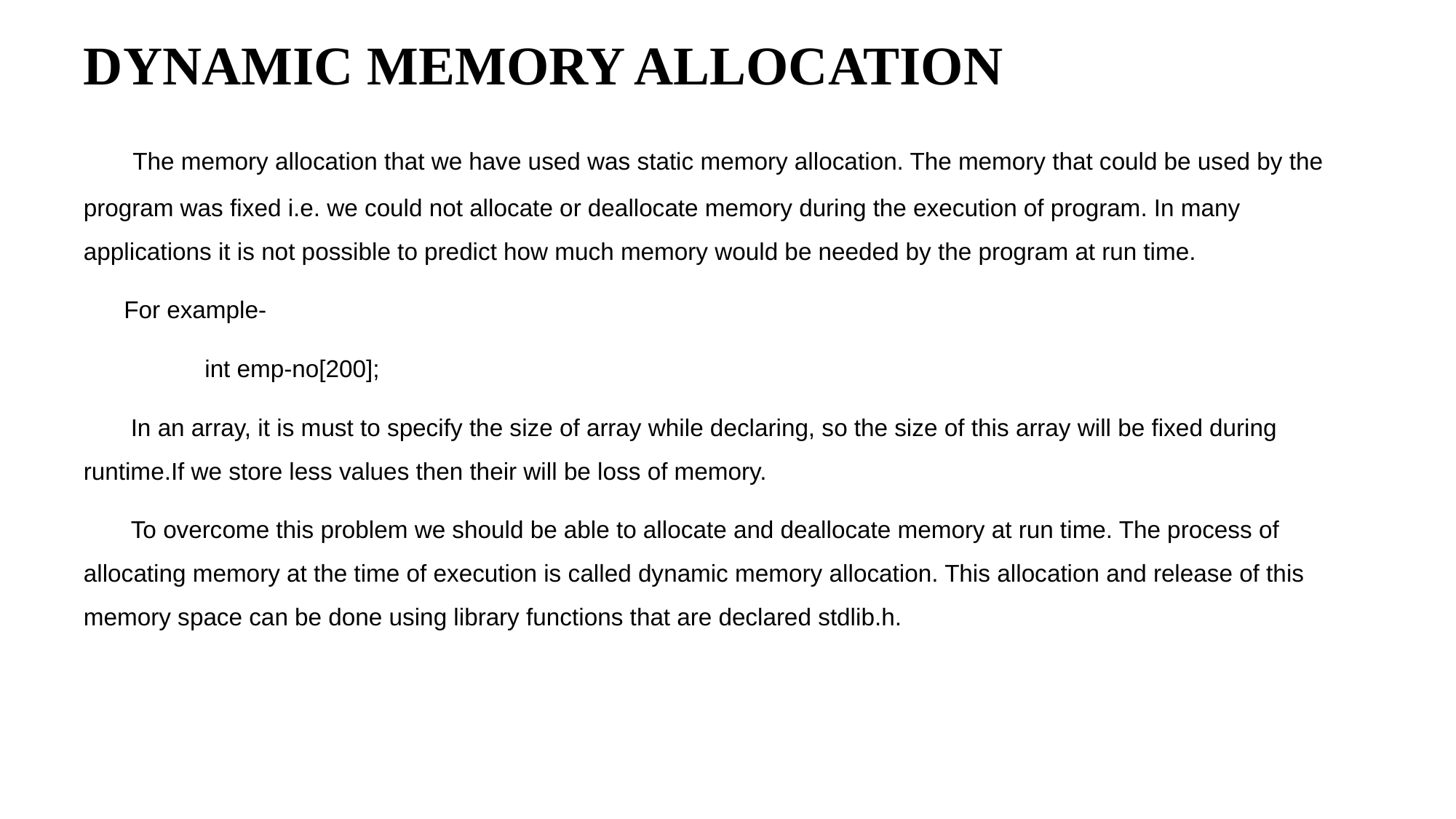

DYNAMIC MEMORY ALLOCATION
      The memory allocation that we have used was static memory allocation. The memory that could be used by the program was fixed i.e. we could not allocate or deallocate memory during the execution of program. In many applications it is not possible to predict how much memory would be needed by the program at run time.
      For example-
                  int emp-no[200];
       In an array, it is must to specify the size of array while declaring, so the size of this array will be fixed during runtime.If we store less values then their will be loss of memory.
       To overcome this problem we should be able to allocate and deallocate memory at run time. The process of allocating memory at the time of execution is called dynamic memory allocation. This allocation and release of this memory space can be done using library functions that are declared stdlib.h.